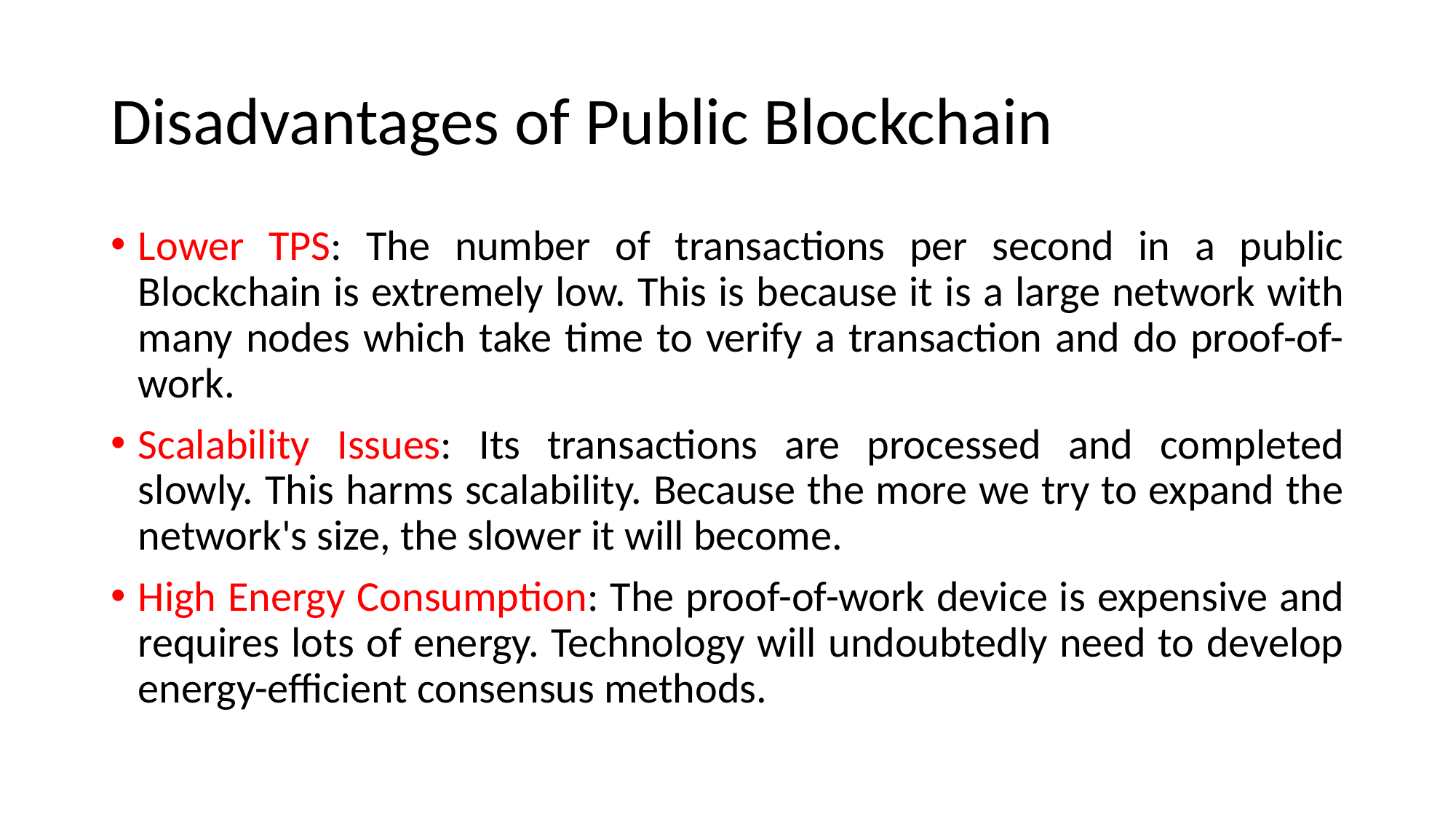

# Disadvantages of Public Blockchain
Lower TPS: The number of transactions per second in a public Blockchain is extremely low. This is because it is a large network with many nodes which take time to verify a transaction and do proof-of-work.
Scalability Issues: Its transactions are processed and completed slowly. This harms scalability. Because the more we try to expand the network's size, the slower it will become.
High Energy Consumption: The proof-of-work device is expensive and requires lots of energy. Technology will undoubtedly need to develop energy-efficient consensus methods.